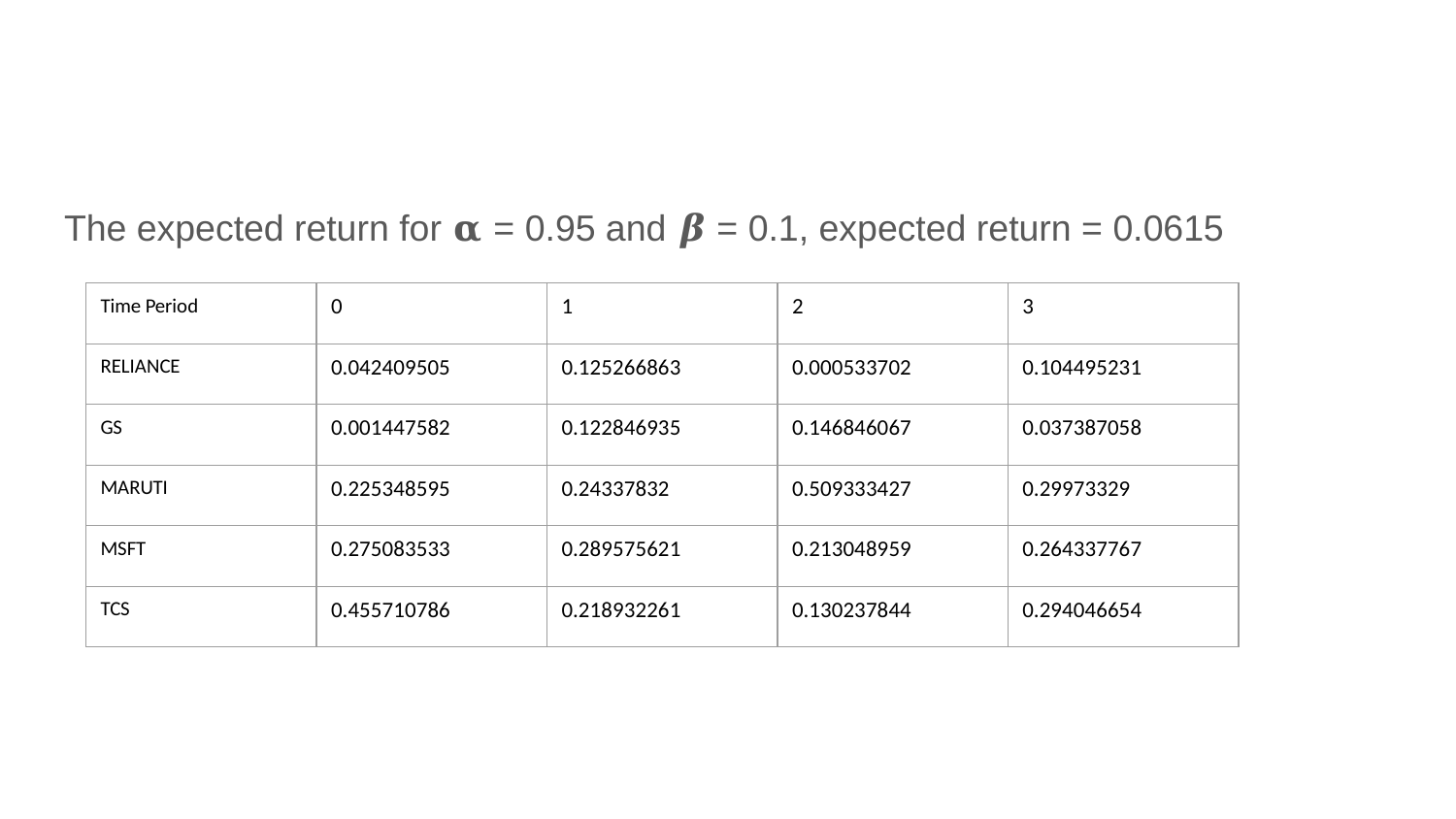

#
The expected return for 𝛂 = 0.95 and 𝜷 = 0.1, expected return = 0.0615

| Time Period | 0 | 1 | 2 | 3 |
| --- | --- | --- | --- | --- |
| RELIANCE | 0.042409505 | 0.125266863 | 0.000533702 | 0.104495231 |
| GS | 0.001447582 | 0.122846935 | 0.146846067 | 0.037387058 |
| MARUTI | 0.225348595 | 0.24337832 | 0.509333427 | 0.29973329 |
| MSFT | 0.275083533 | 0.289575621 | 0.213048959 | 0.264337767 |
| TCS | 0.455710786 | 0.218932261 | 0.130237844 | 0.294046654 |